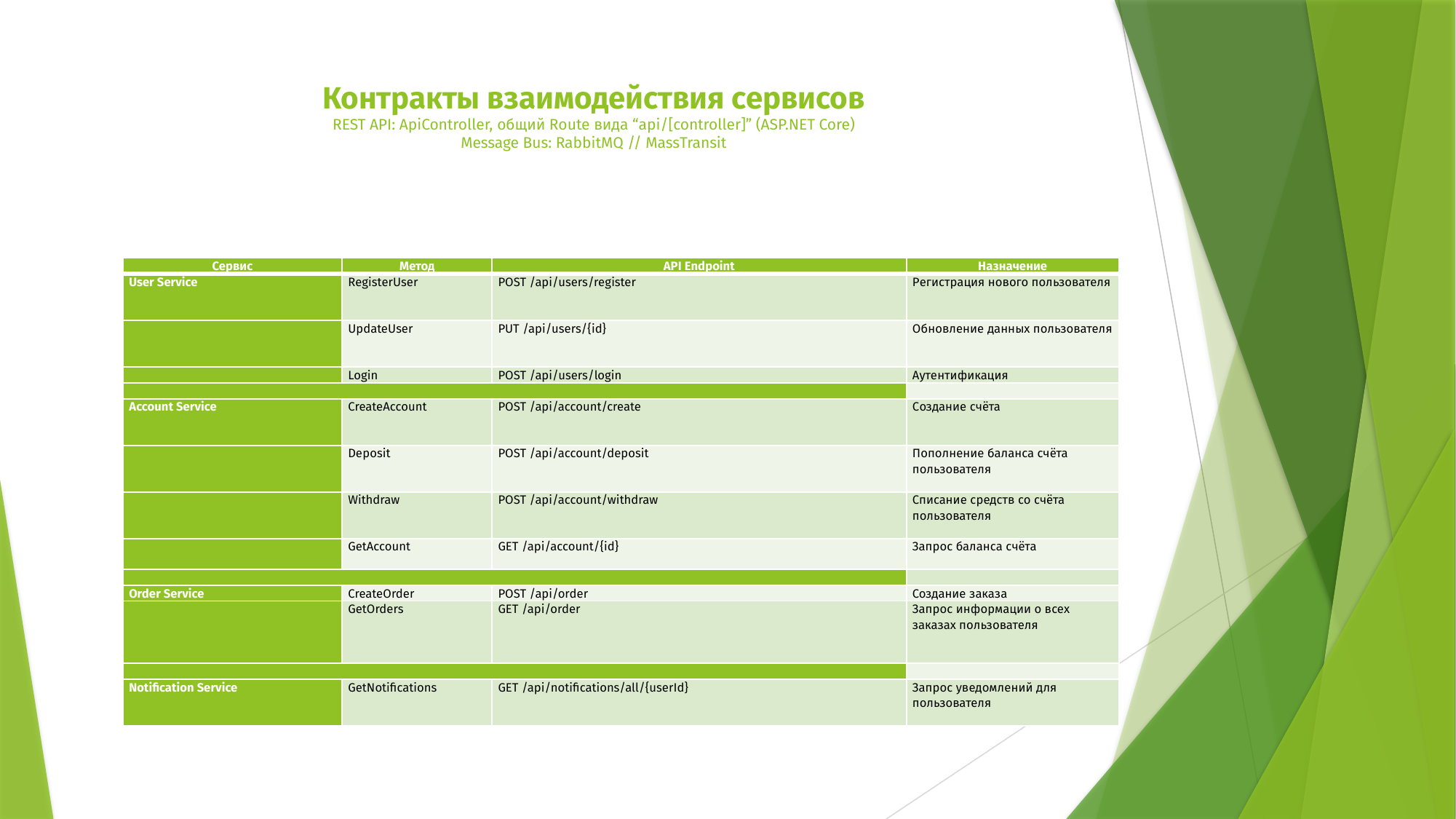

# Контракты взаимодействия сервисов REST API: ApiController, общий Route вида “api/[controller]” (ASP.NET Core) Message Bus: RabbitMQ // MassTransit
| Сервис | Метод | API Endpoint | Назначение |
| --- | --- | --- | --- |
| User Service | RegisterUser | POST /api/users/register | Регистрация нового пользователя |
|  | UpdateUser | PUT /api/users/{id} | Обновление данных пользователя |
|  | Login | POST /api/users/login | Аутентификация |
|  |  |  |  |
| Account Service | CreateAccount | POST /api/account/create | Создание счёта |
|  | Deposit | POST /api/account/deposit | Пополнение баланса счёта пользователя |
|  | Withdraw | POST /api/account/withdraw | Списание средств со счёта пользователя |
|  | GetAccount | GET /api/account/{id} | Запрос баланса счёта |
|  |  |  |  |
| Order Service | CreateOrder | POST /api/order | Создание заказа |
|  | GetOrders | GET /api/order | Запрос информации о всех заказах пользователя |
|  |  |  |  |
| Notification Service | GetNotifications | GET /api/notifications/all/{userId} | Запрос уведомлений для пользователя |